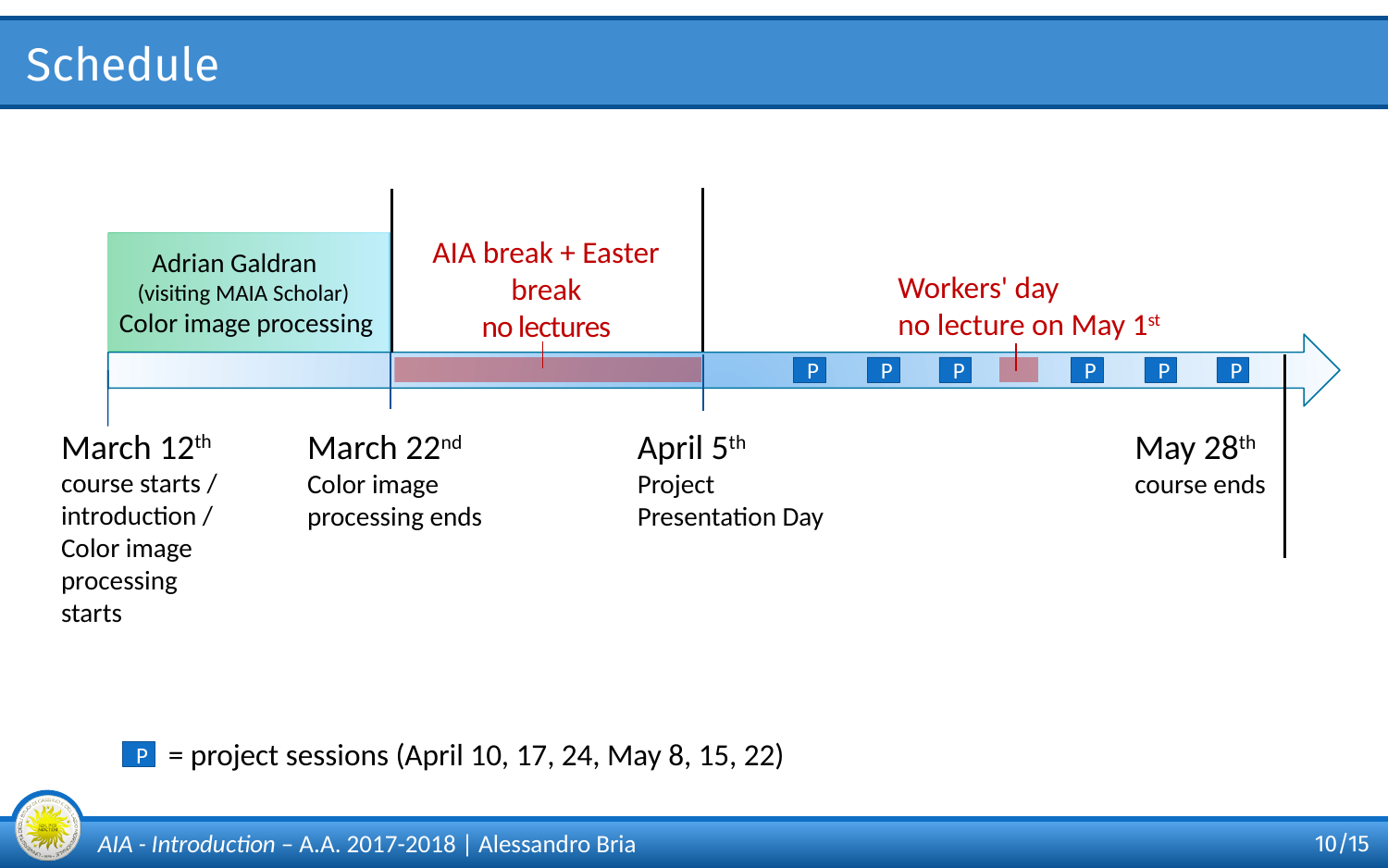

# Schedule
AIA break + Easter break
no lectures
Adrian Galdran     (visiting MAIA Scholar)
Color image processing

Workers' day
no lecture on May 1st
P
P
P
P
P
P

March 12th
course starts /
introduction /
Color image processing starts
May 28th
course ends
March 22nd
Color image processing ends
April 5th
Project Presentation Day
= project sessions (April 10, 17, 24, May 8, 15, 22)
P